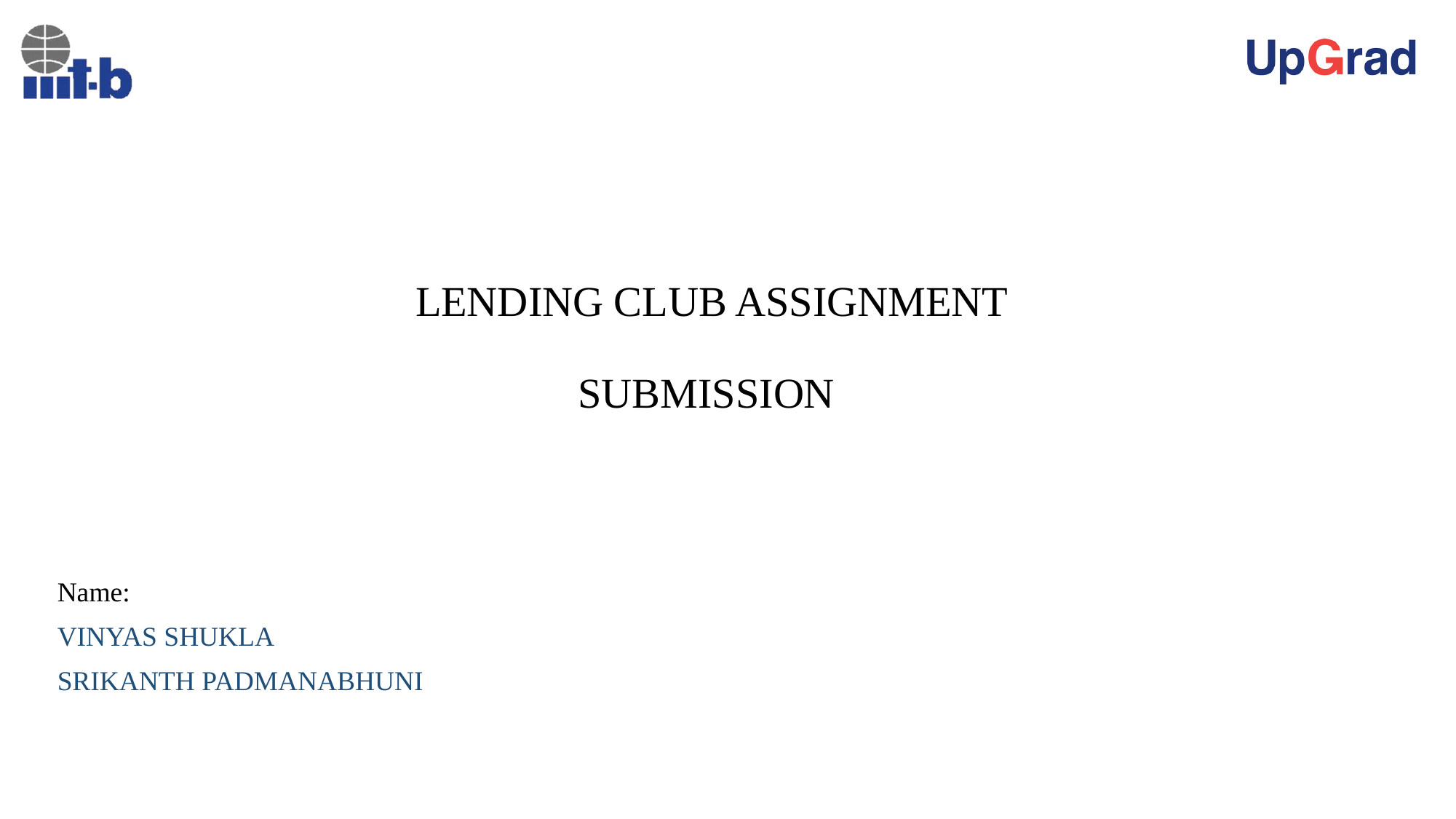

# LENDING CLUB ASSIGNMENT SUBMISSION
Name:
VINYAS SHUKLA
SRIKANTH PADMANABHUNI